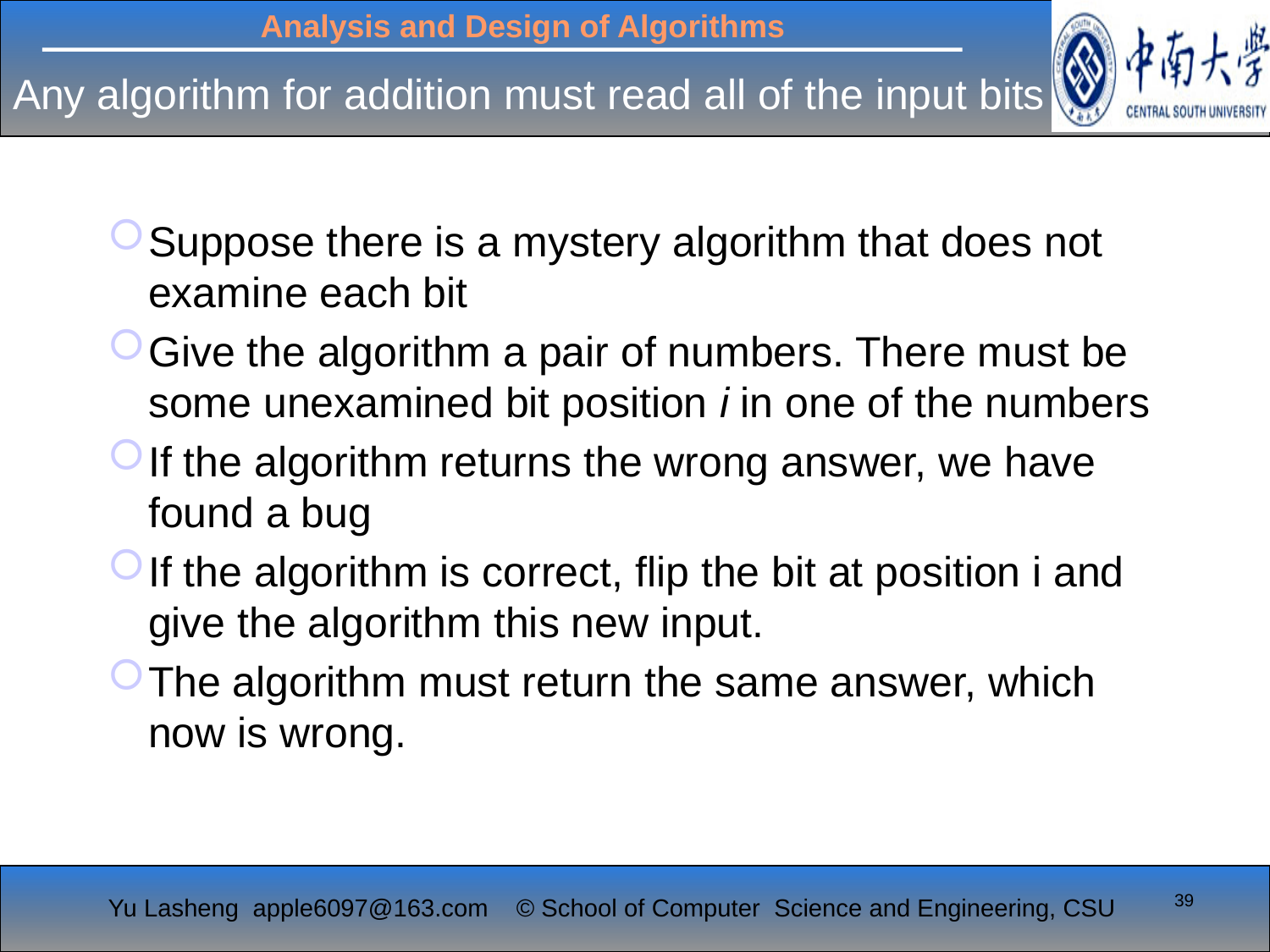

# Any algorithm for addition must read all of the input bits
Suppose there is a mystery algorithm that does not examine each bit
Give the algorithm a pair of numbers. There must be some unexamined bit position i in one of the numbers
If the algorithm returns the wrong answer, we have found a bug
If the algorithm is correct, flip the bit at position i and give the algorithm this new input.
The algorithm must return the same answer, which now is wrong.
39